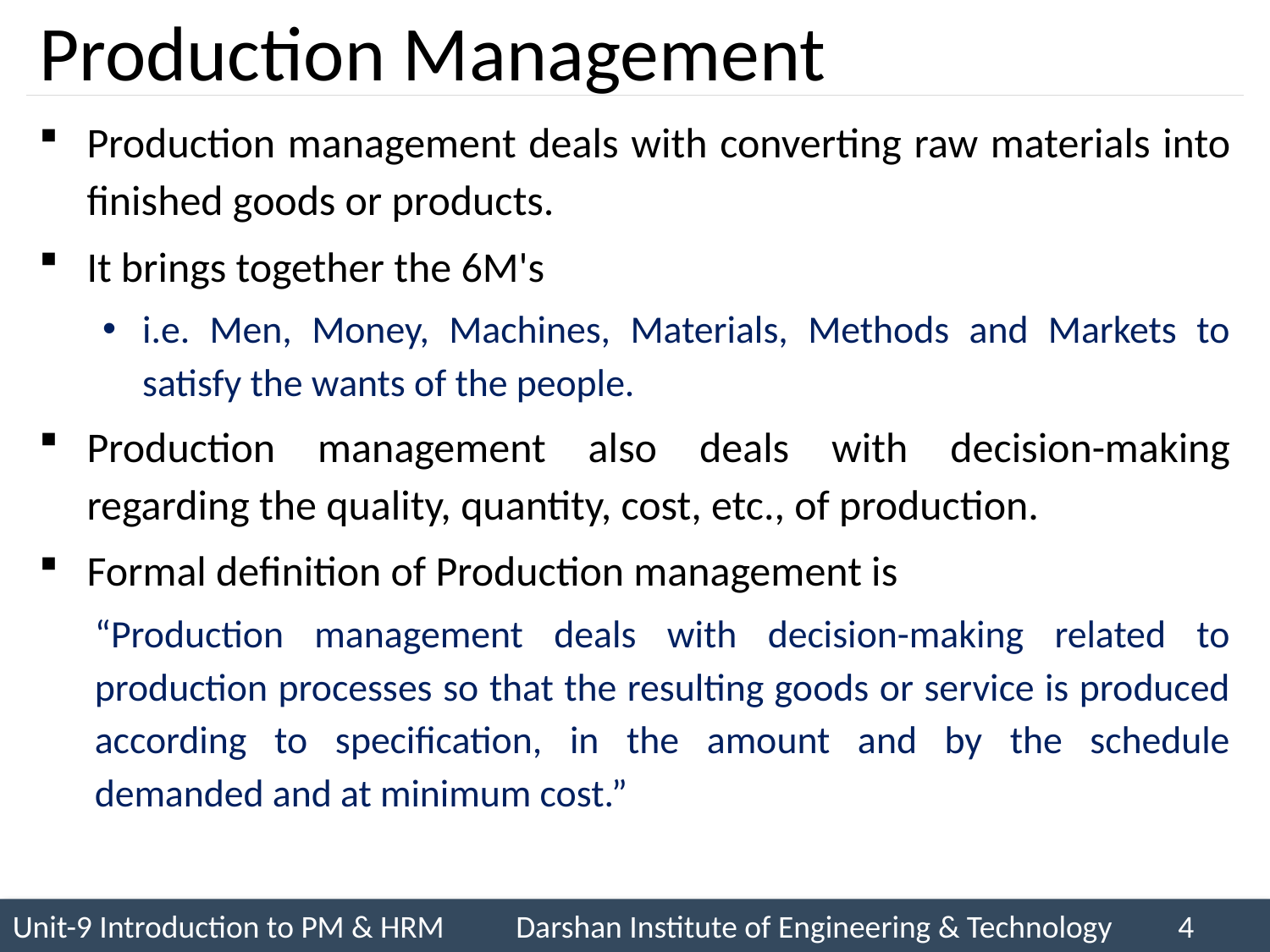

# Production Management
Production management deals with converting raw materials into finished goods or products.
It brings together the 6M's
i.e. Men, Money, Machines, Materials, Methods and Markets to satisfy the wants of the people.
Production management also deals with decision-making regarding the quality, quantity, cost, etc., of production.
Formal definition of Production management is
“Production management deals with decision-making related to production processes so that the resulting goods or service is produced according to specification, in the amount and by the schedule demanded and at minimum cost.”